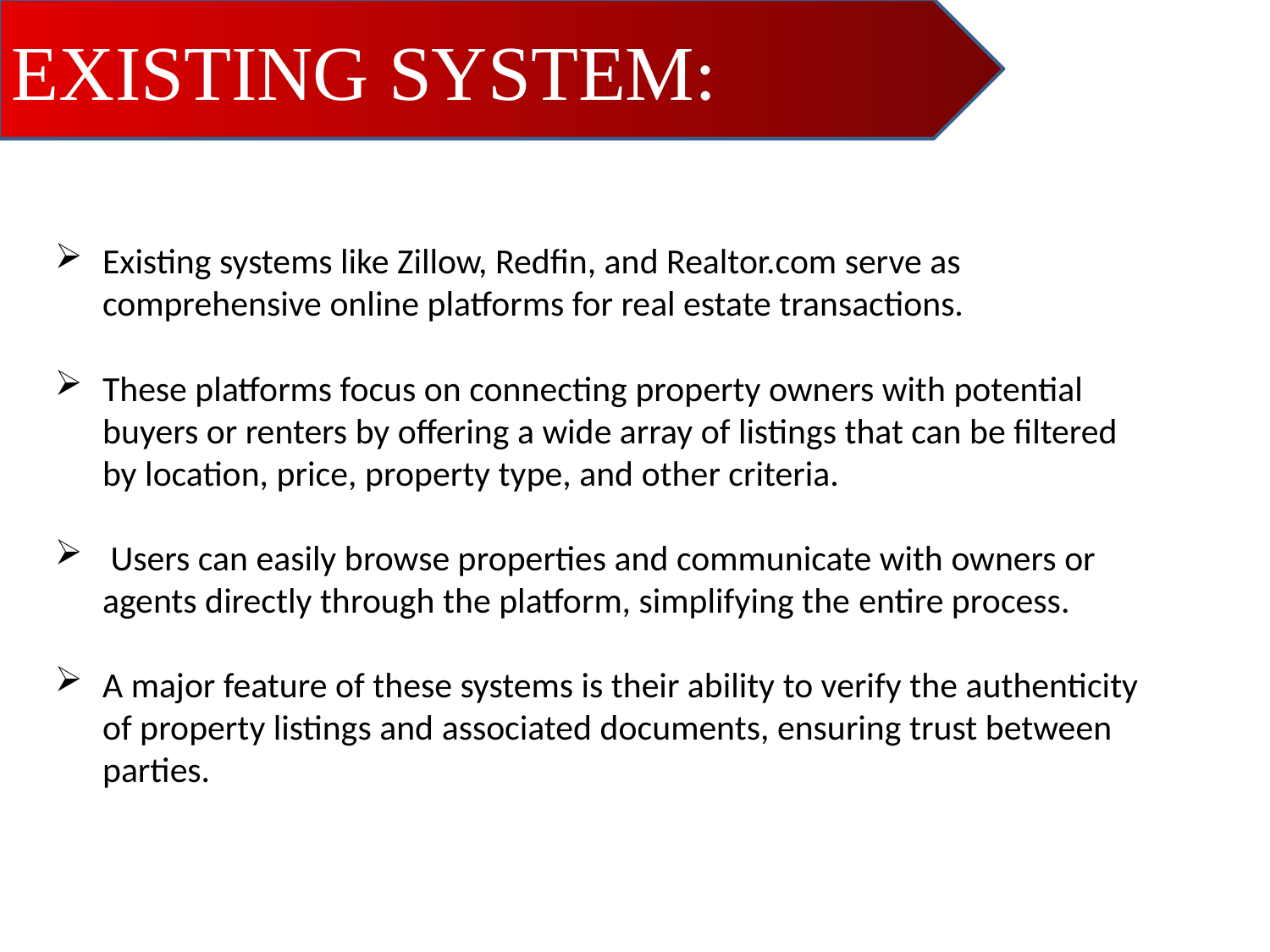

EXISTING SYSTEM:
Existing systems like Zillow, Redfin, and Realtor.com serve as comprehensive online platforms for real estate transactions.

These platforms focus on connecting property owners with potential buyers or renters by offering a wide array of listings that can be filtered by location, price, property type, and other criteria.

 Users can easily browse properties and communicate with owners or agents directly through the platform, simplifying the entire process.

A major feature of these systems is their ability to verify the authenticity of property listings and associated documents, ensuring trust between parties.